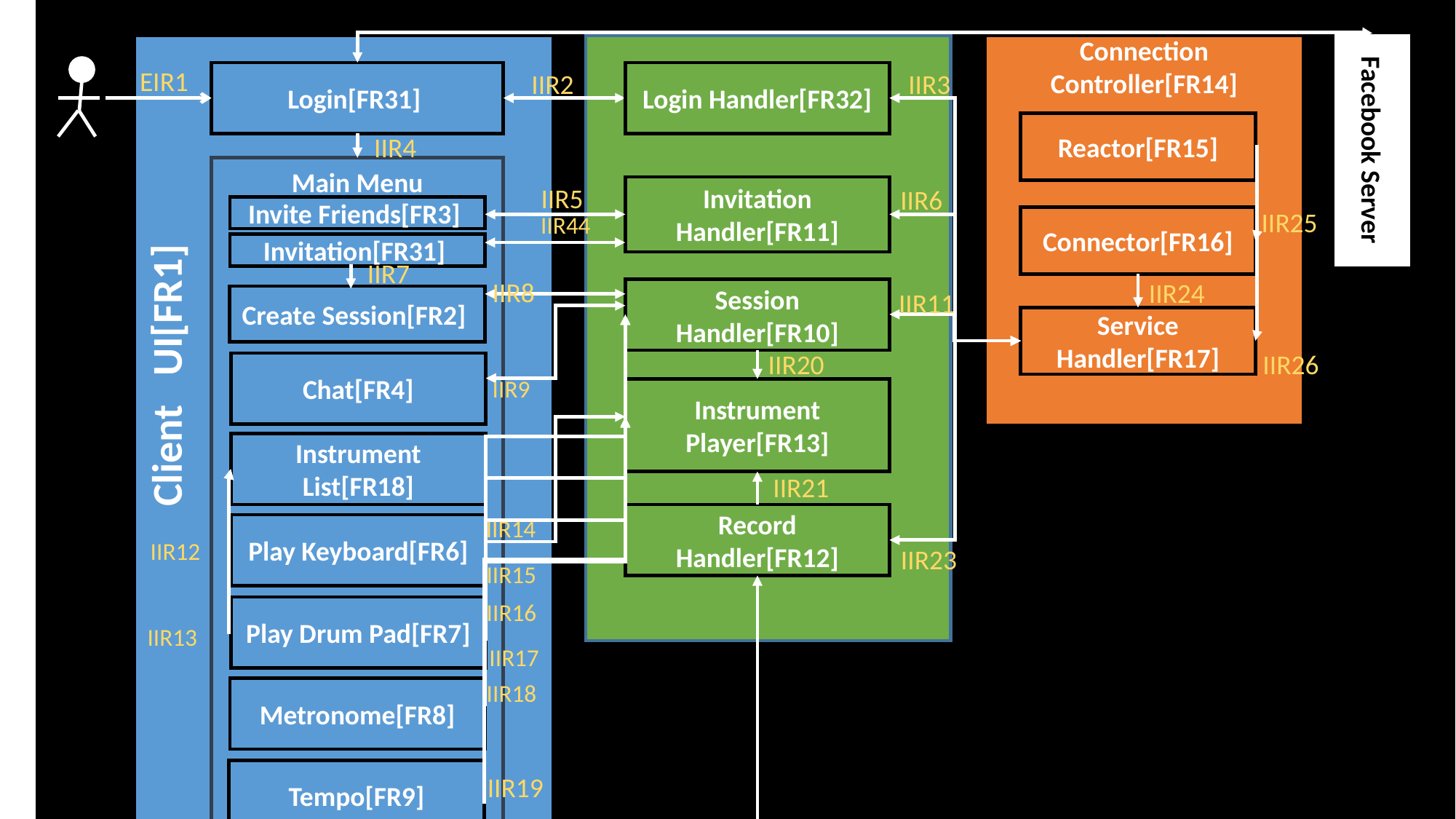

Client
EIR2

Connection Controller[FR14]

#

EIR1
IIR2
IIR3
Login[FR31]
Login Handler[FR32]
Facebook Server
Reactor[FR15]
IIR4

Main Menu

IIR5
Invitation Handler[FR11]
IIR6
Invite Friends[FR3]
IIR25
IIR44
Connector[FR16]

Invitation[FR31]
IIR7

IIR8

IIR9
IIR24
Session Handler[FR10]
IIR11
Create Session[FR2]
Service Handler[FR17]
Client   UI[FR1]
IIR26
IIR20
Chat[FR4]
Instrument Player[FR13]
Instrument List[FR18]
IIR21
Record Handler[FR12]
IIR14
Play Keyboard[FR6]
IIR12
IIR23
IIR15
IIR16
Play Drum Pad[FR7]
IIR13
IIR17
IIR18
Metronome[FR8]
Tempo[FR9]
IIR19
IIR22
View Record[FR5]